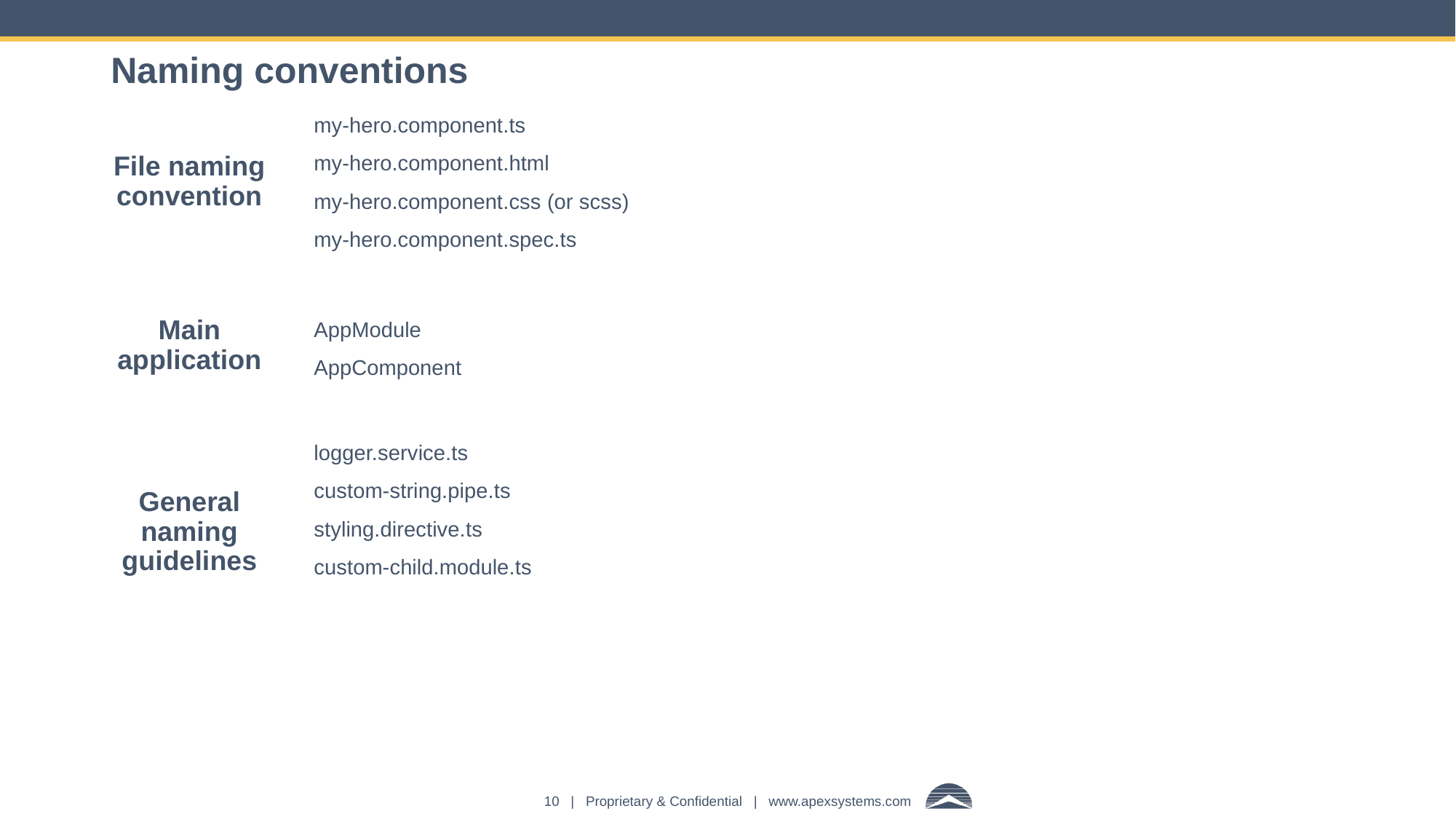

# Naming conventions
File naming convention
my-hero.component.ts
my-hero.component.html
my-hero.component.css (or scss)
my-hero.component.spec.ts
Main application

AppModule
AppComponent
General naming guidelines
logger.service.ts
custom-string.pipe.ts
styling.directive.ts
custom-child.module.ts